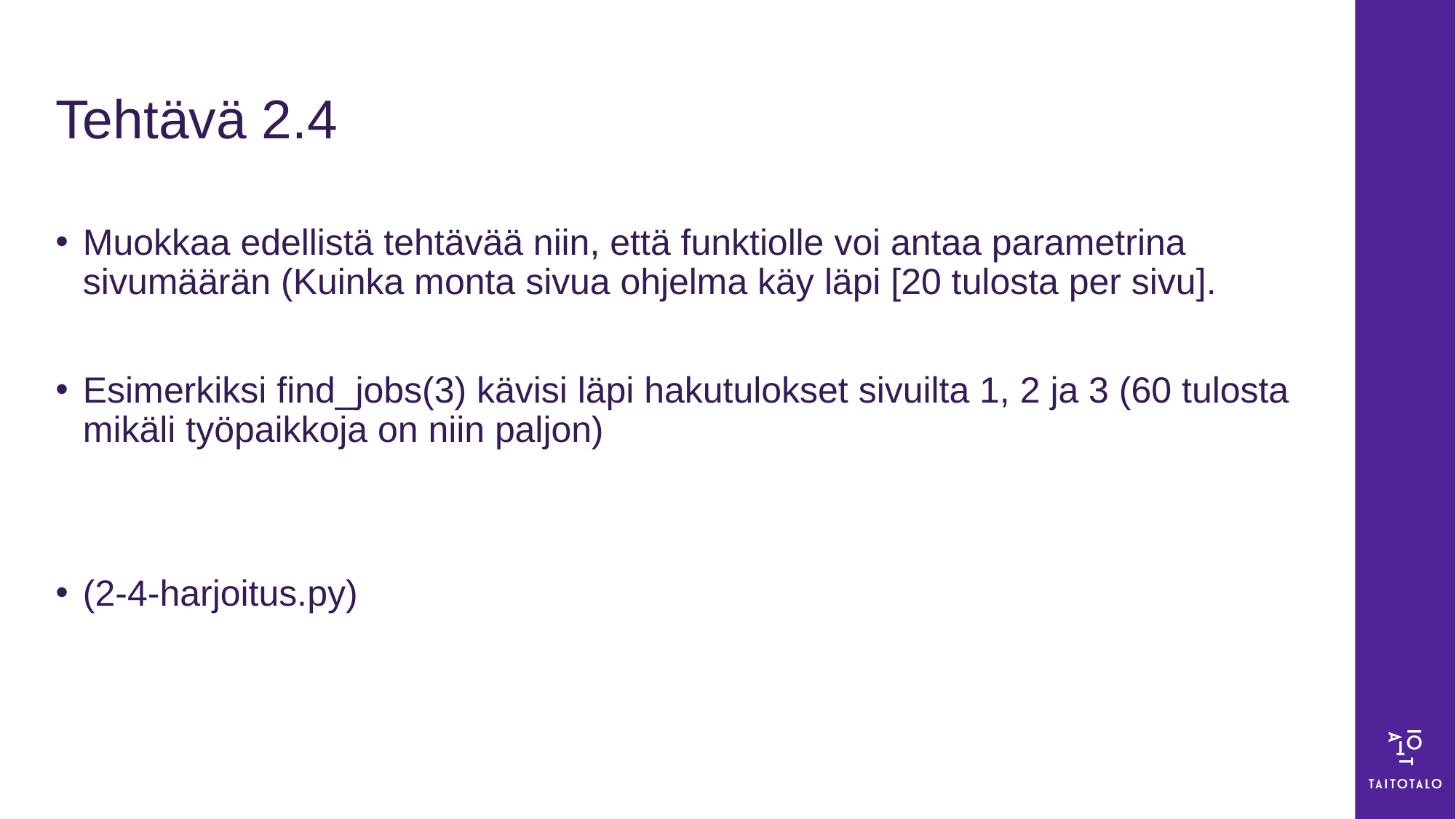

# Tehtävä 2.4
Muokkaa edellistä tehtävää niin, että funktiolle voi antaa parametrina sivumäärän (Kuinka monta sivua ohjelma käy läpi [20 tulosta per sivu].

Esimerkiksi find_jobs(3) kävisi läpi hakutulokset sivuilta 1, 2 ja 3 (60 tulosta mikäli työpaikkoja on niin paljon)

(2-4-harjoitus.py)